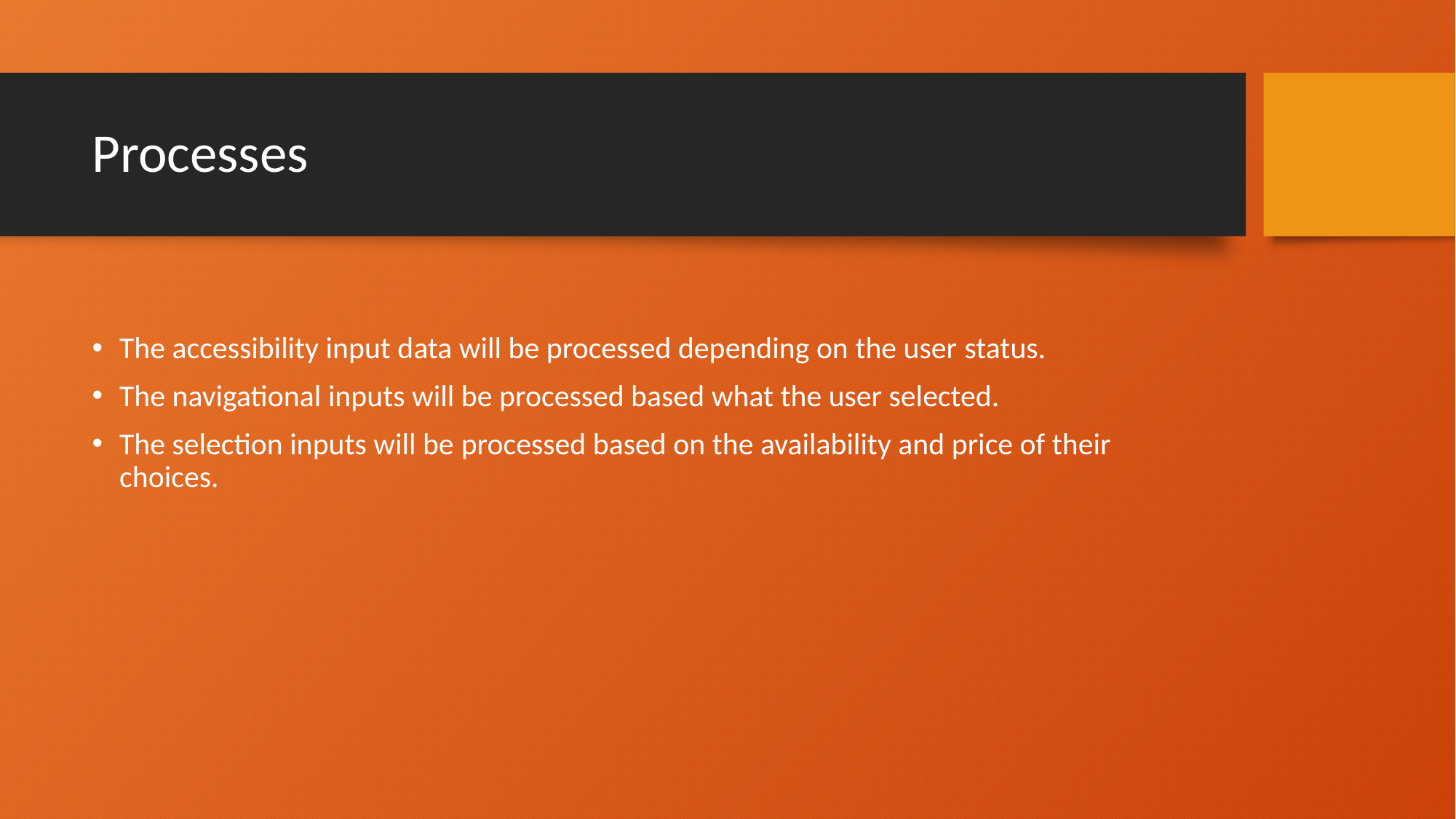

# Processes

The accessibility input data will be processed depending on the user status.
The navigational inputs will be processed based what the user selected.
The selection inputs will be processed based on the availability and price of their choices.